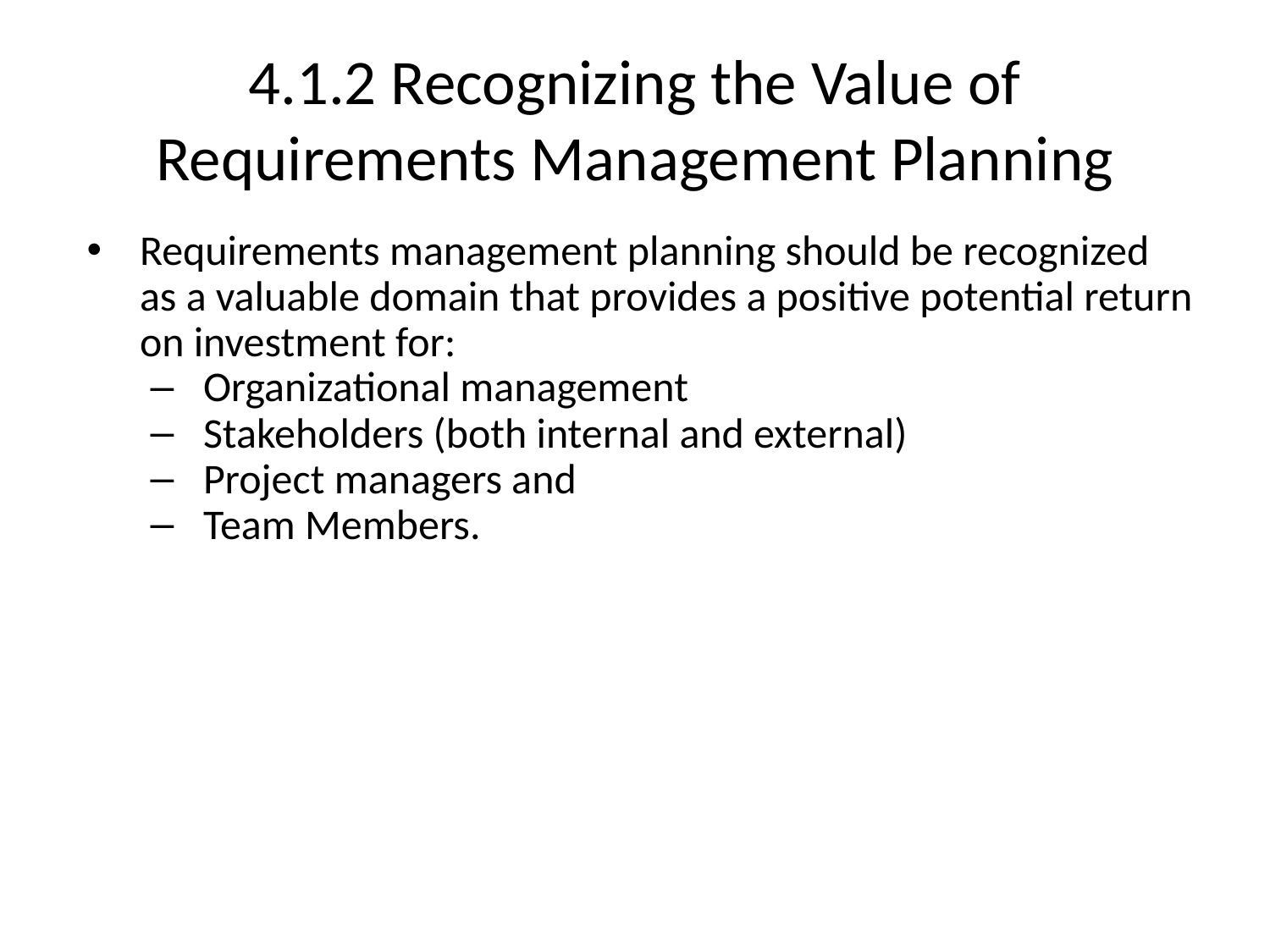

# 4.1.2 Recognizing the Value of Requirements Management Planning
Requirements management planning should be recognized as a valuable domain that provides a positive potential return on investment for:
Organizational management
Stakeholders (both internal and external)
Project managers and
Team Members.